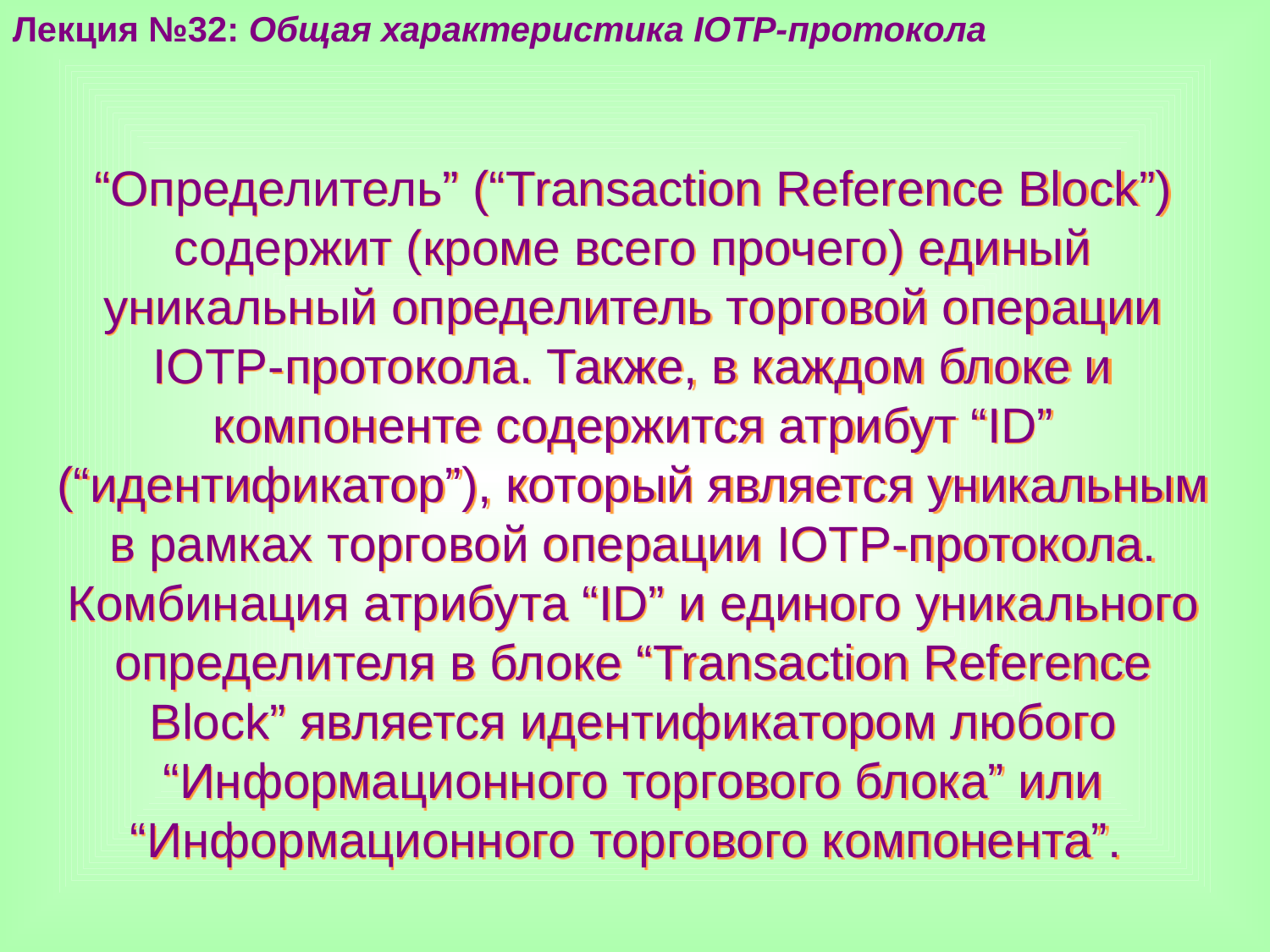

Лекция №32: Общая характеристика IOTP-протокола
“Определитель” (“Transaction Reference Block”) содержит (кроме всего прочего) единый уникальный определитель торговой операции IOTP-протокола. Также, в каждом блоке и компоненте содержится атрибут “ID” (“идентификатор”), который является уникальным в рамках торговой операции IOTP-протокола. Комбинация атрибута “ID” и единого уникального определителя в блоке “Transaction Reference Block” является идентификатором любого “Информационного торгового блока” или “Информационного торгового компонента”.